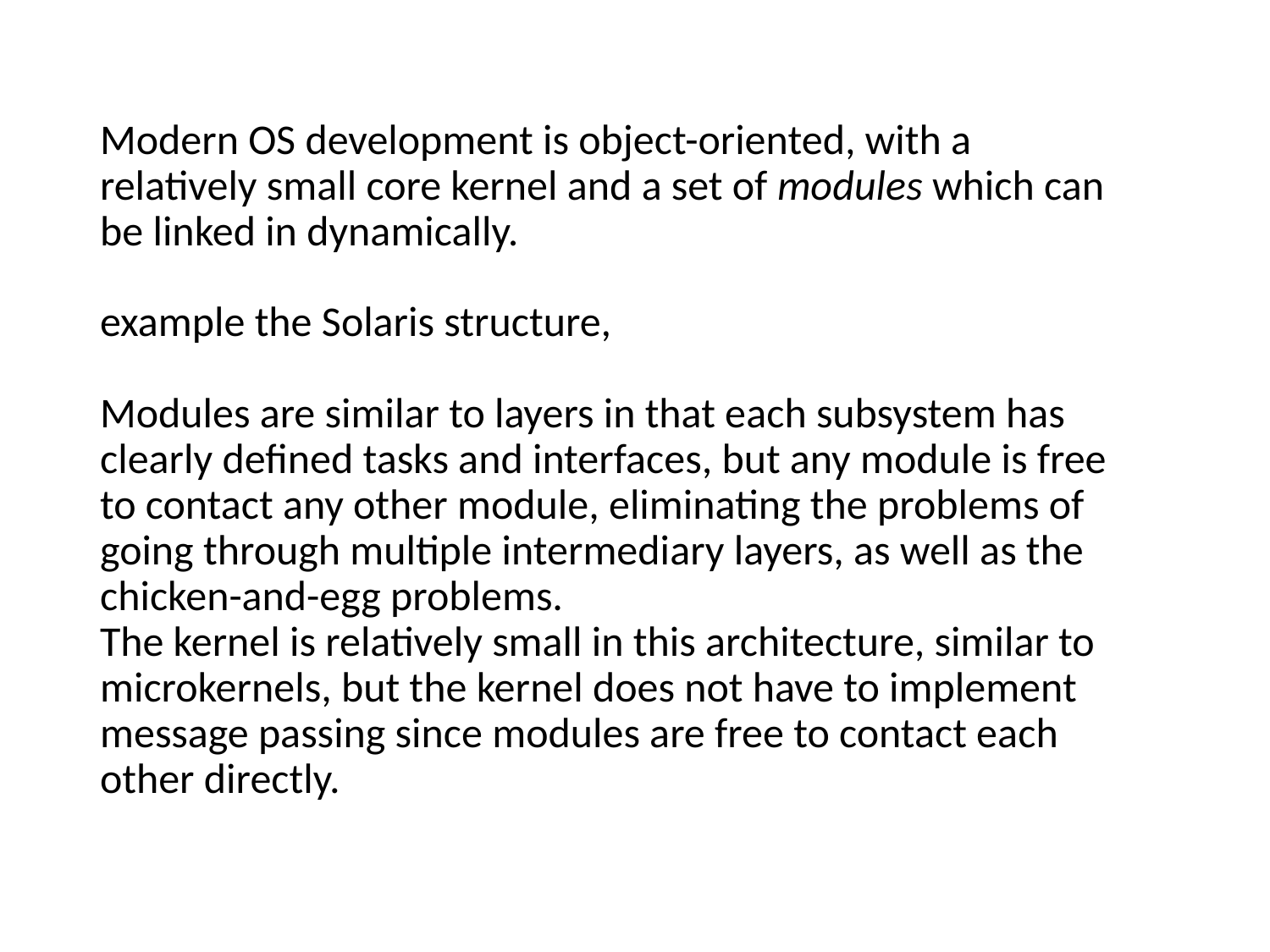

# Modern OS development is object-oriented, with a relatively small core kernel and a set of modules which can be linked in dynamically. example the Solaris structure, Modules are similar to layers in that each subsystem has clearly defined tasks and interfaces, but any module is free to contact any other module, eliminating the problems of going through multiple intermediary layers, as well as the chicken-and-egg problems. The kernel is relatively small in this architecture, similar to microkernels, but the kernel does not have to implement message passing since modules are free to contact each other directly.